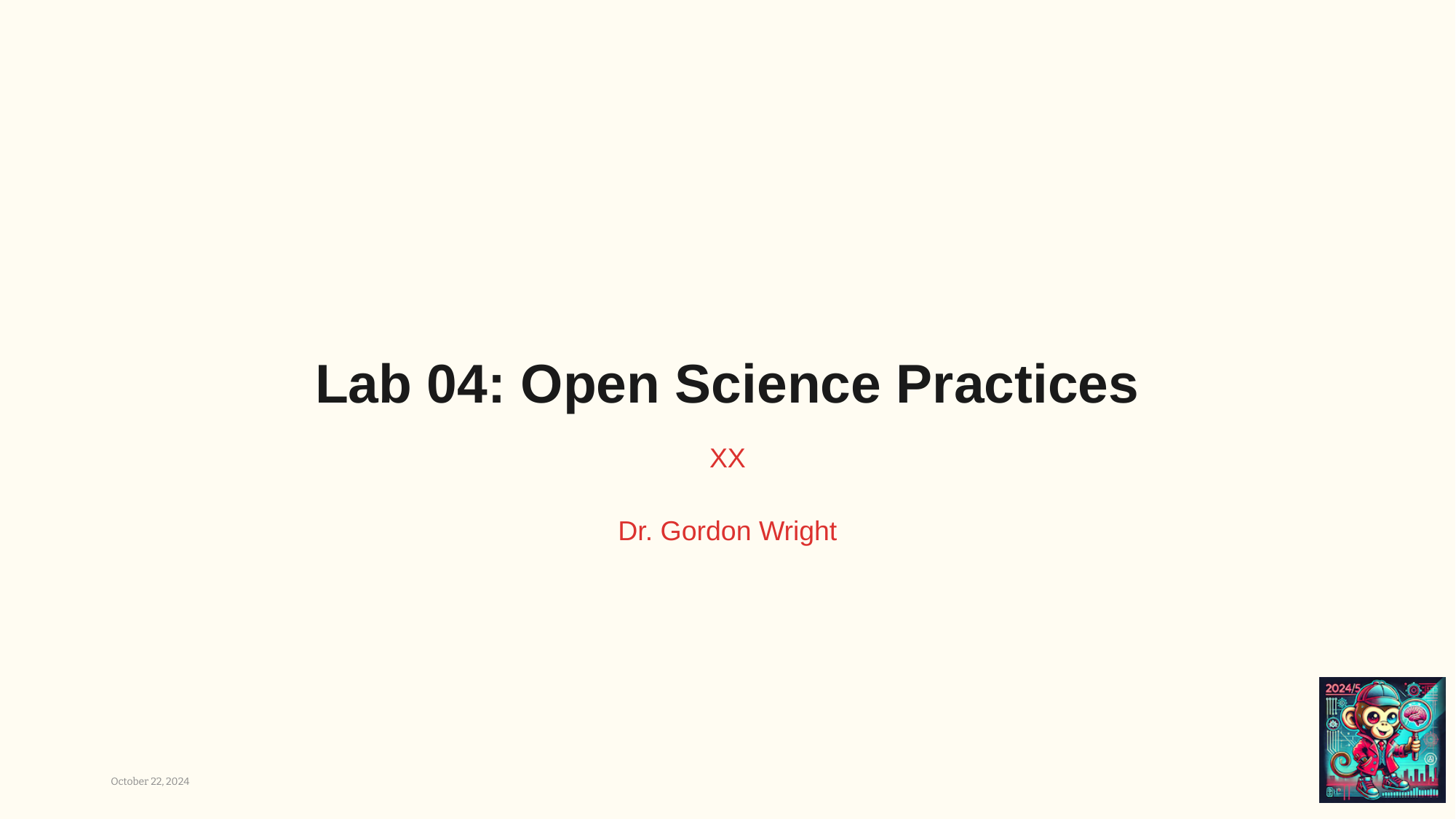

# Lab 04: Open Science Practices
XX
Dr. Gordon Wright
October 22, 2024